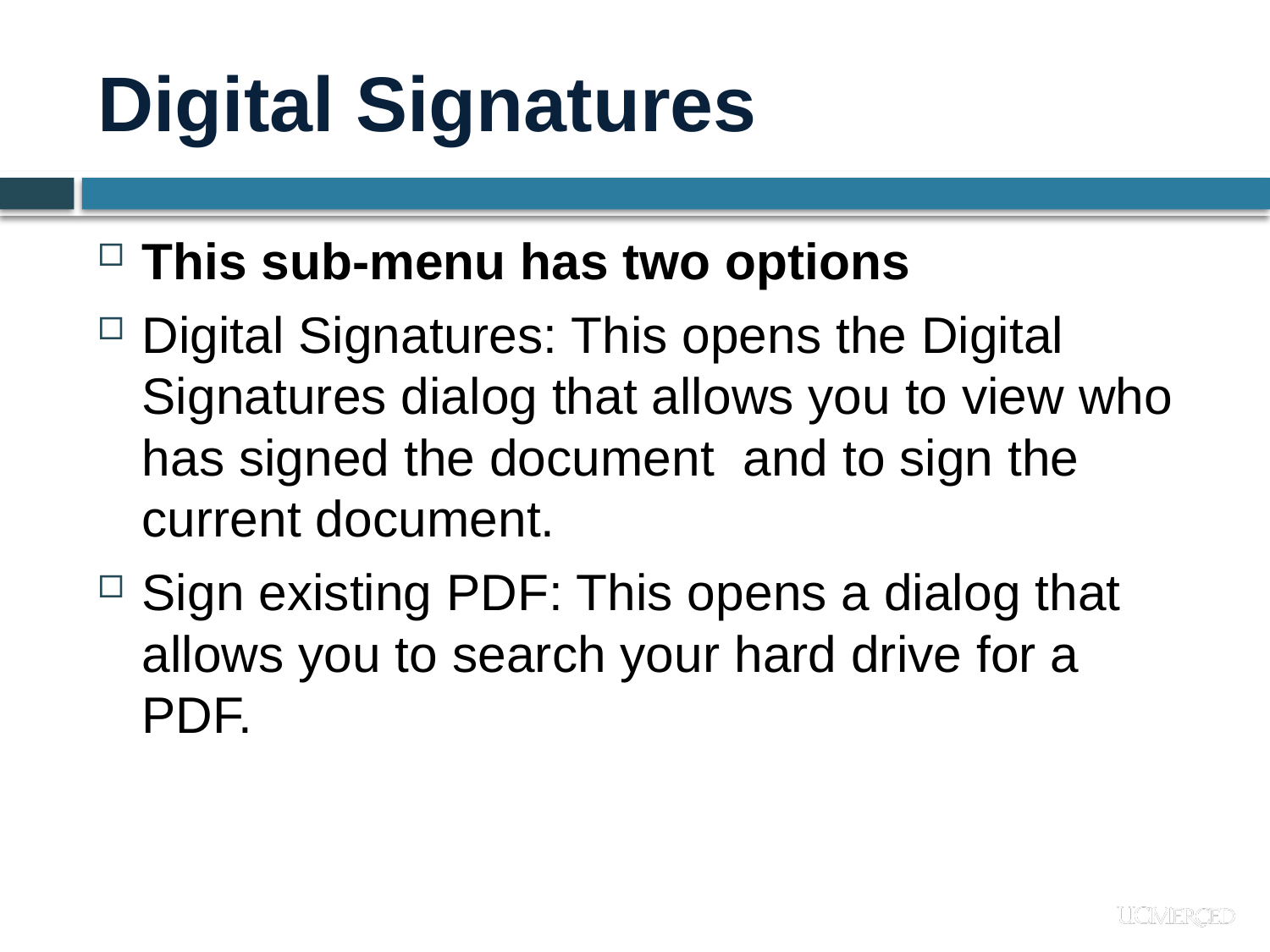

# Digital Signatures
This sub-menu has two options
Digital Signatures: This opens the Digital Signatures dialog that allows you to view who has signed the document  and to sign the current document.
Sign existing PDF: This opens a dialog that allows you to search your hard drive for a PDF.